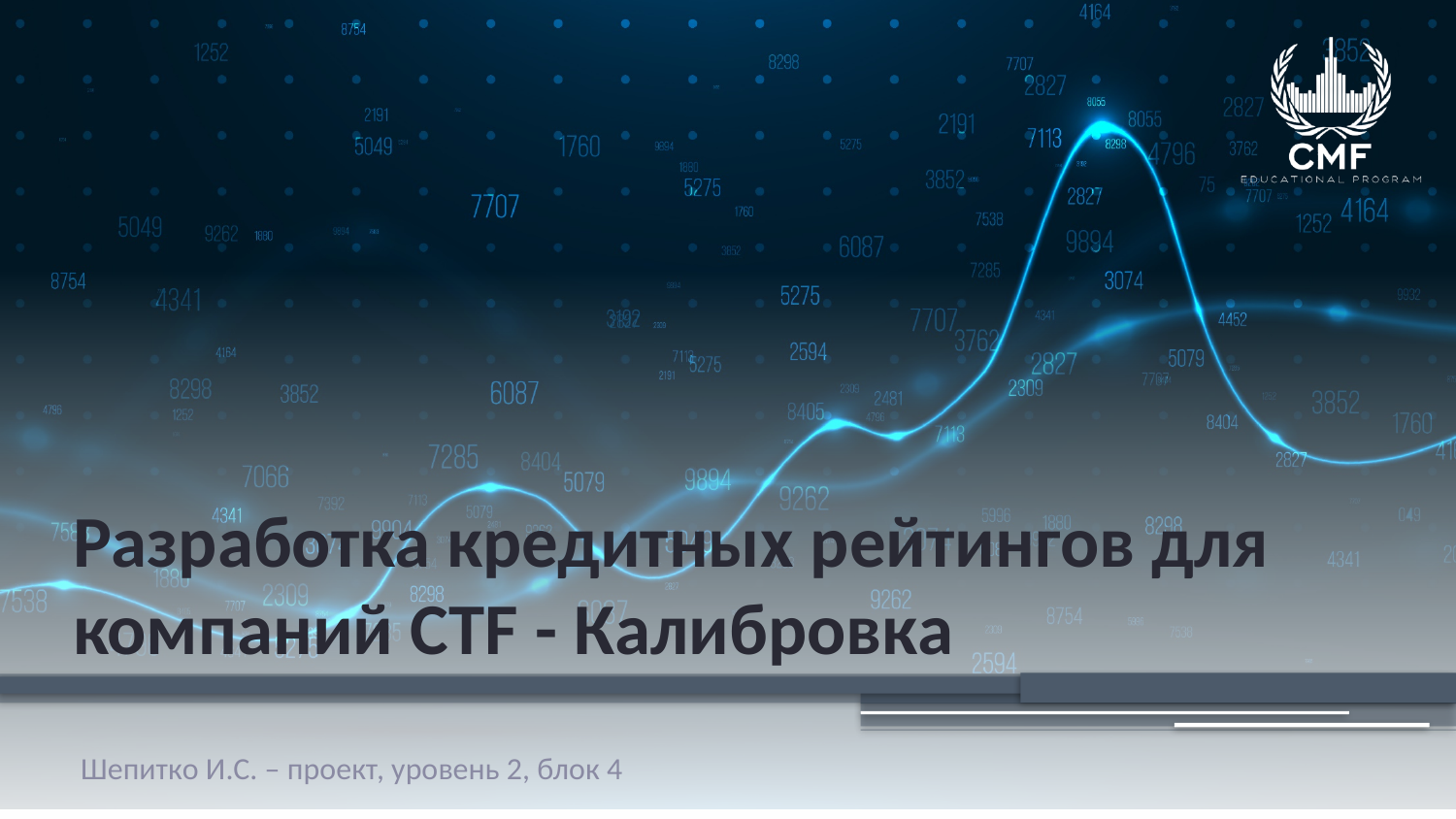

# Разработка кредитных рейтингов для компаний CTF - Калибровка
Шепитко И.С. – проект, уровень 2, блок 4

2021 ноябрь